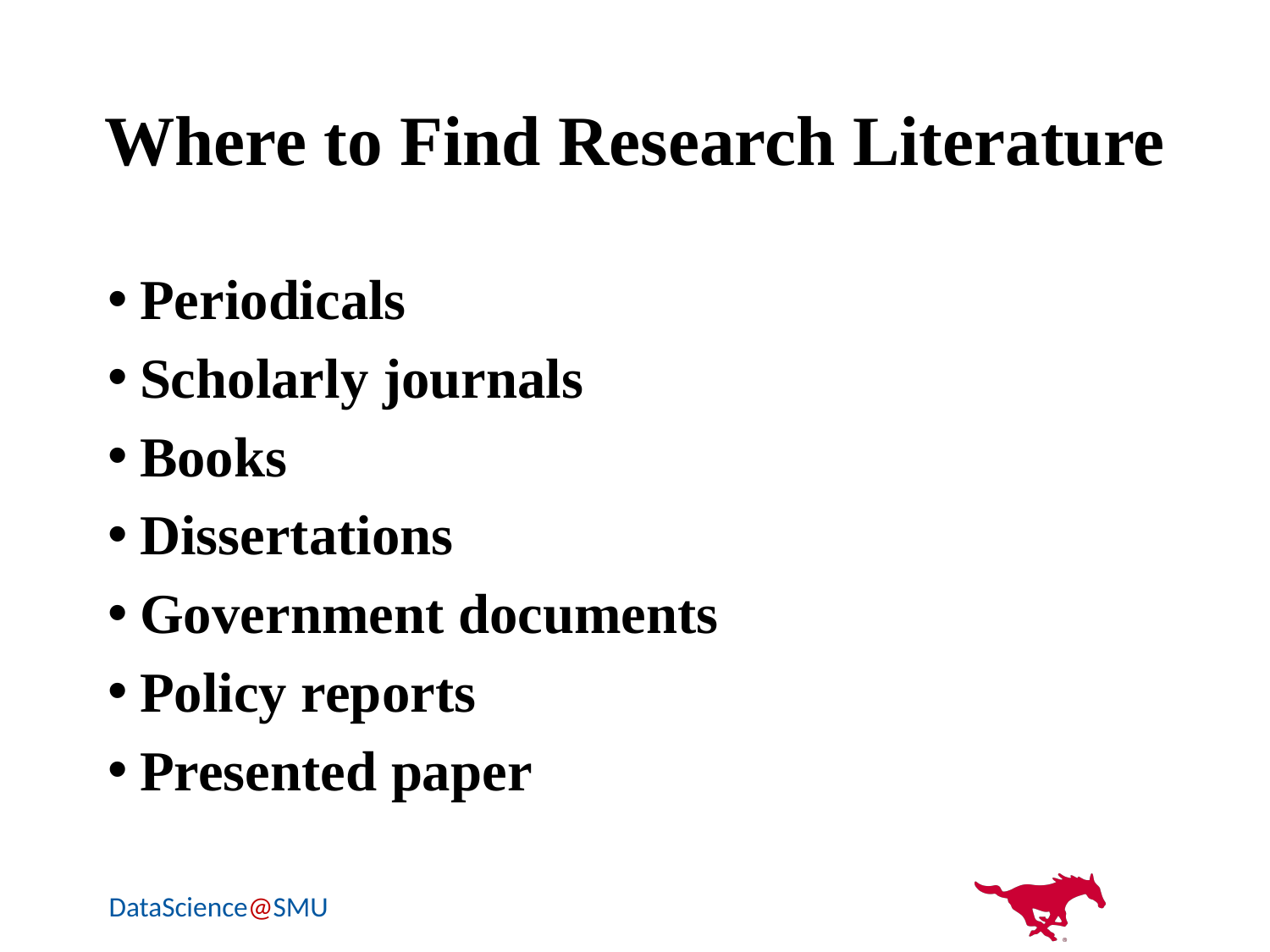

# Where to Find Research Literature
Periodicals
Scholarly journals
Books
Dissertations
Government documents
Policy reports
Presented paper